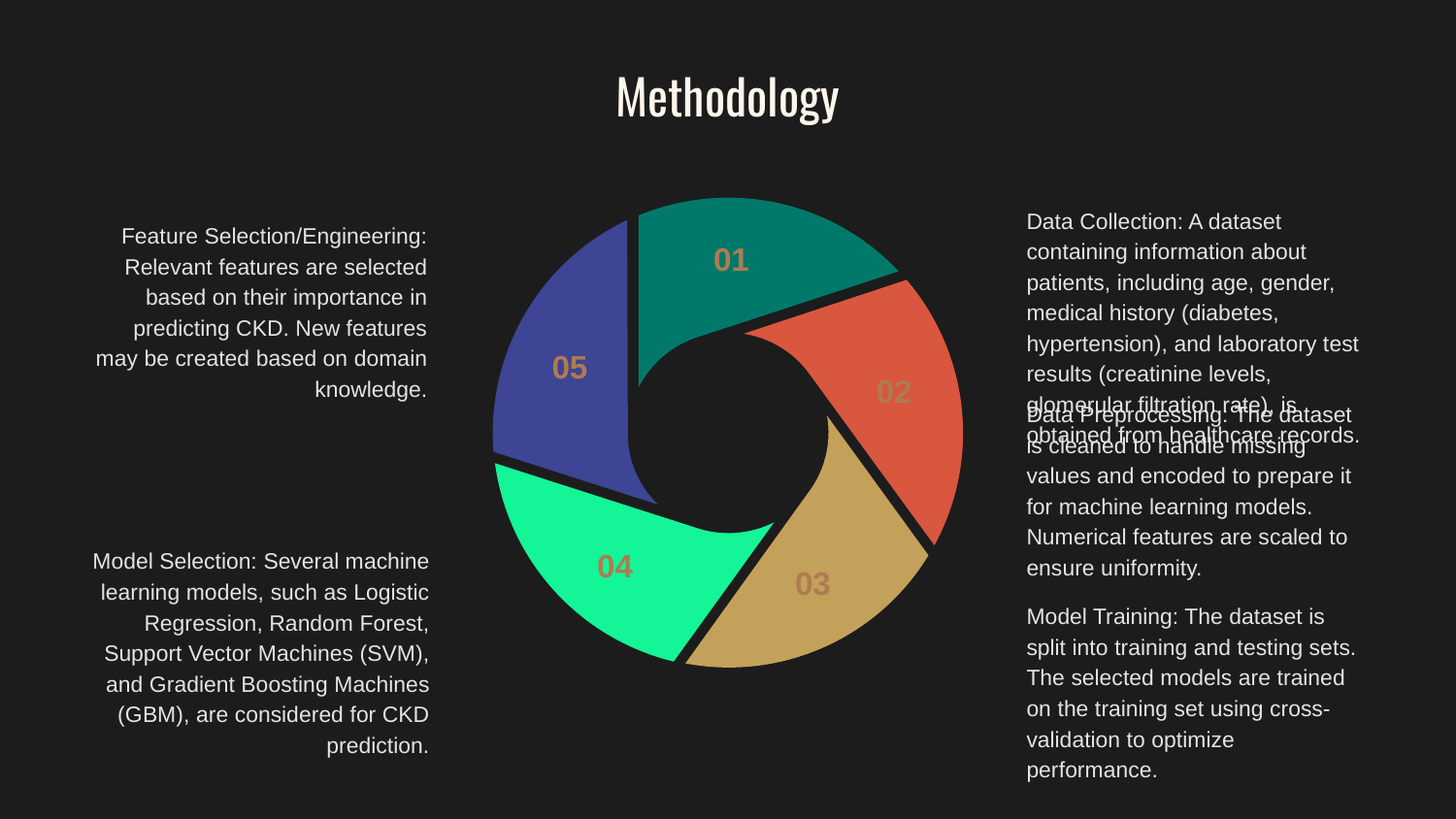

# Methodology
Data Collection: A dataset containing information about patients, including age, gender, medical history (diabetes, hypertension), and laboratory test results (creatinine levels, glomerular filtration rate), is obtained from healthcare records.
Feature Selection/Engineering: Relevant features are selected based on their importance in predicting CKD. New features may be created based on domain knowledge.
Data Preprocessing: The dataset is cleaned to handle missing values and encoded to prepare it for machine learning models. Numerical features are scaled to ensure uniformity.
Model Selection: Several machine learning models, such as Logistic Regression, Random Forest, Support Vector Machines (SVM), and Gradient Boosting Machines (GBM), are considered for CKD prediction.
Model Training: The dataset is split into training and testing sets. The selected models are trained on the training set using cross-validation to optimize performance.